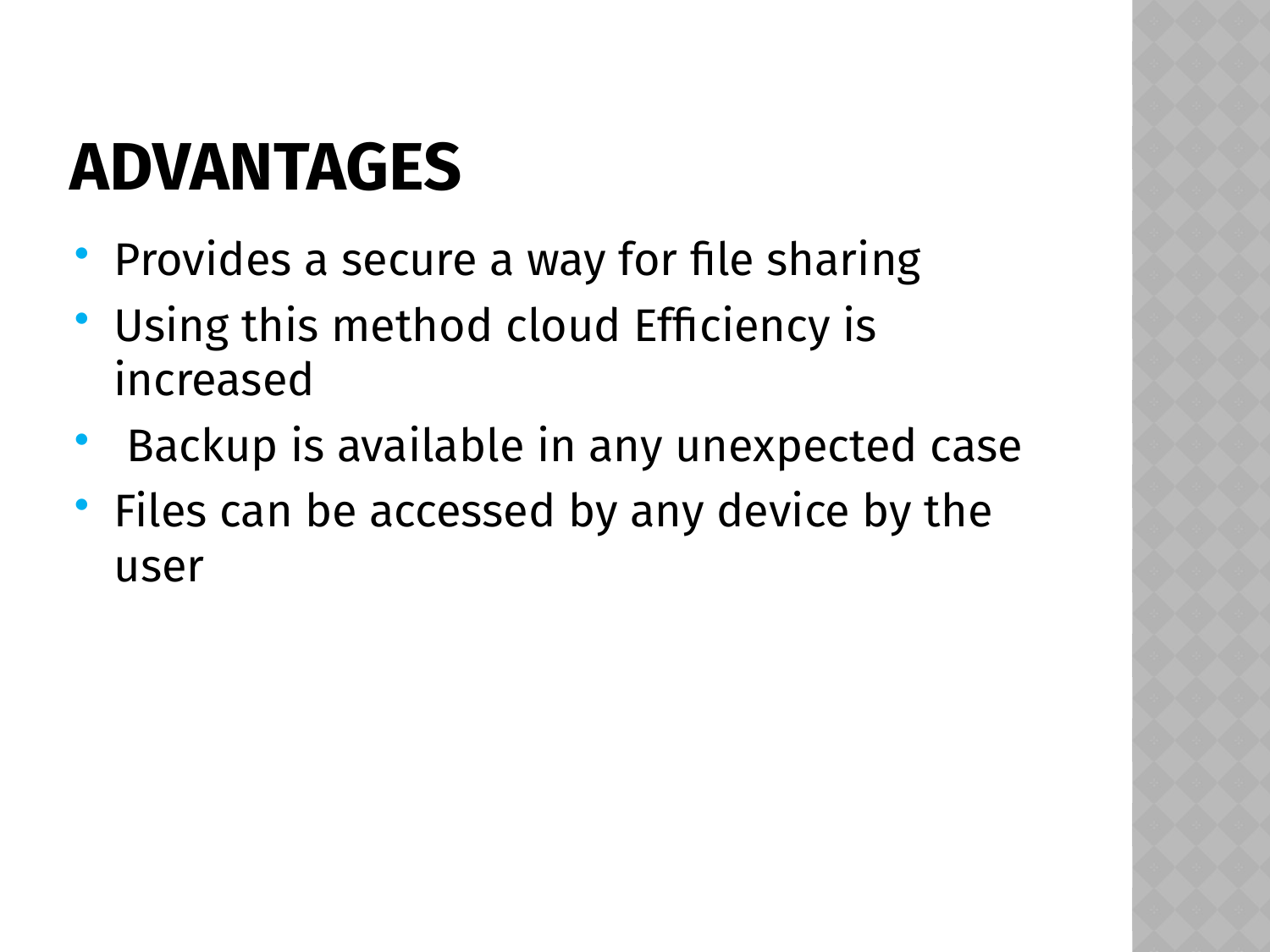

# advantages
Provides a secure a way for file sharing
Using this method cloud Efficiency is increased
 Backup is available in any unexpected case
Files can be accessed by any device by the user